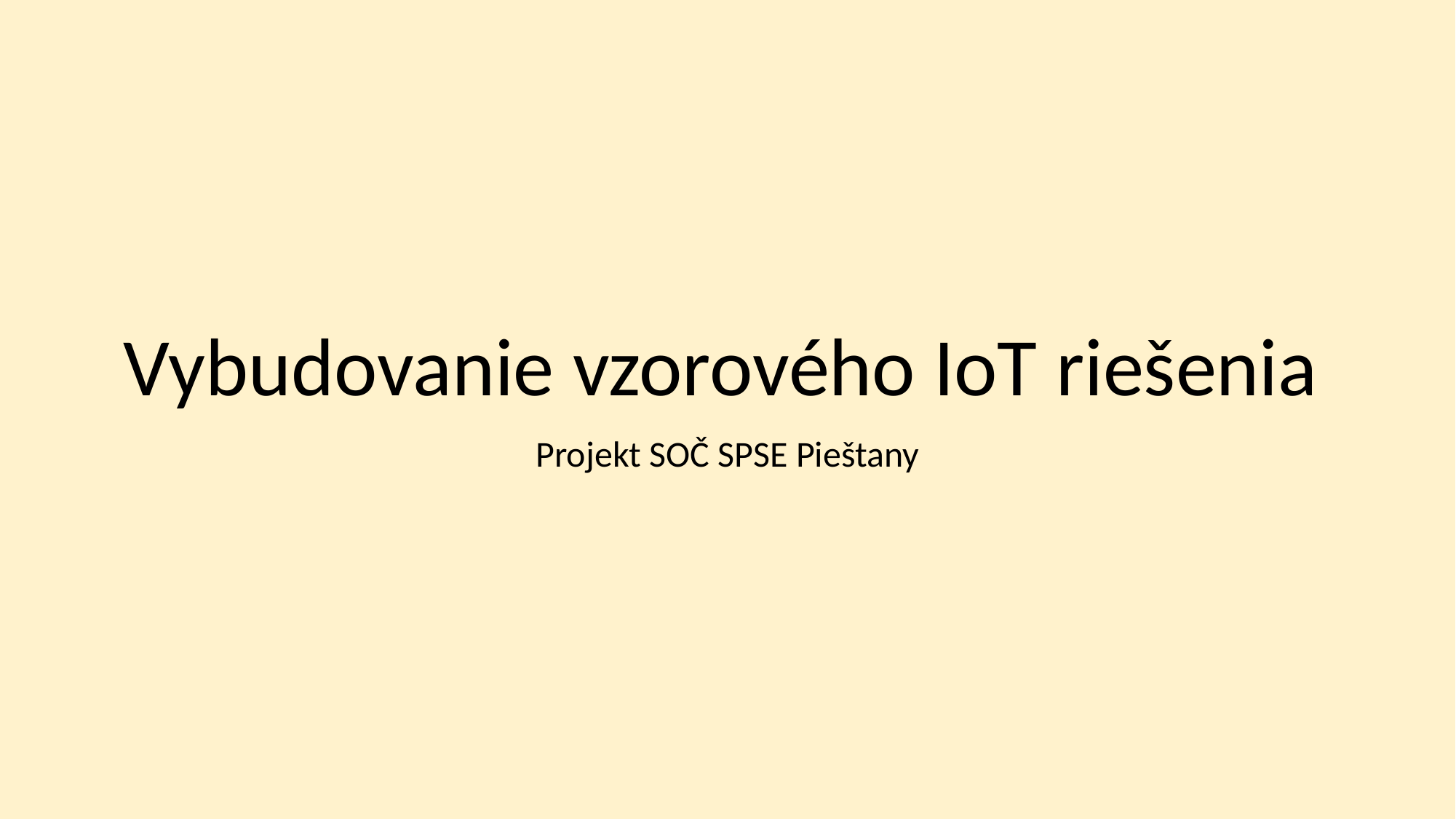

# Vybudovanie vzorového IoT riešenia
Projekt SOČ SPSE Pieštany